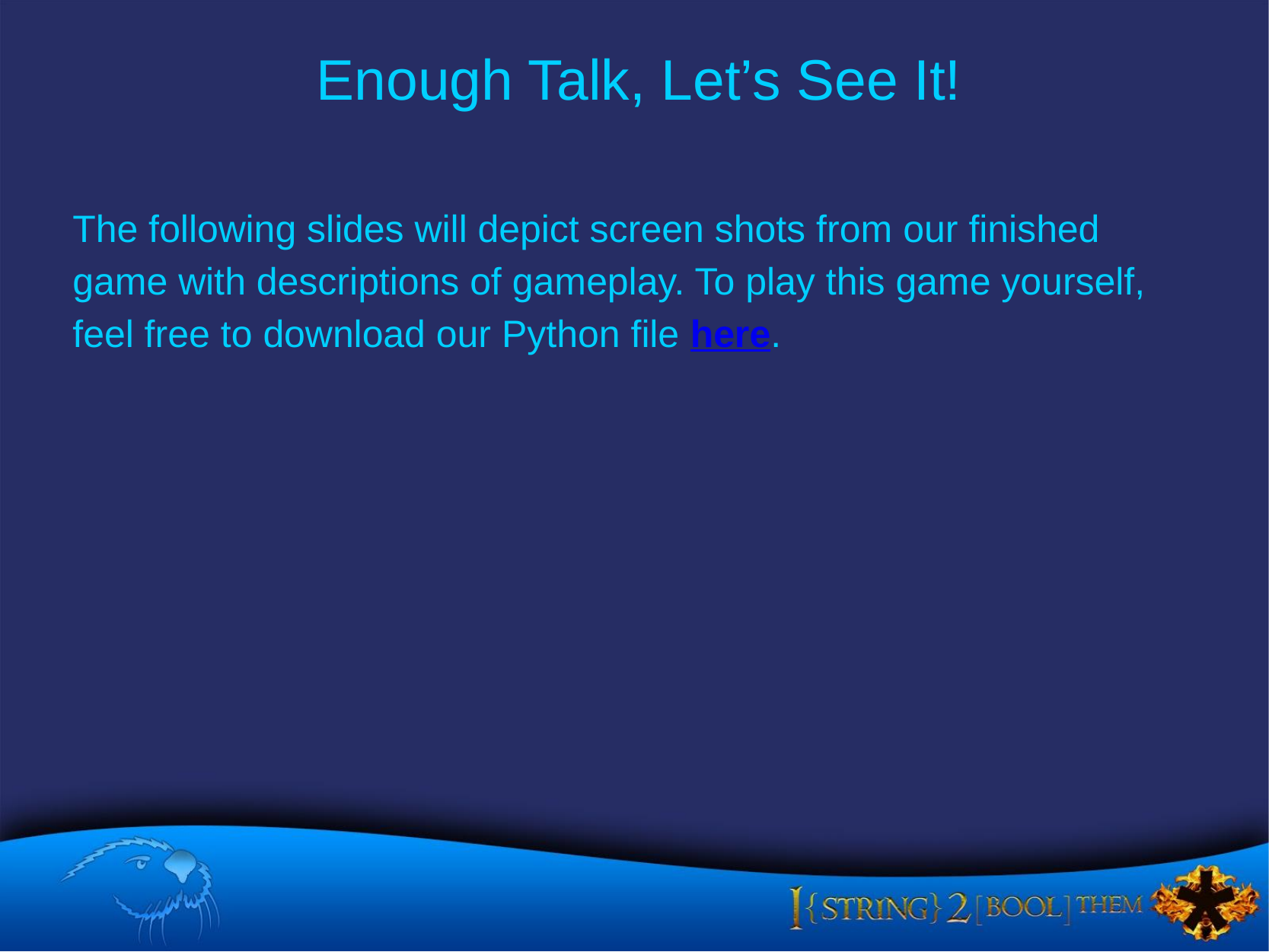

# Enough Talk, Let’s See It!
The following slides will depict screen shots from our finished game with descriptions of gameplay. To play this game yourself, feel free to download our Python file here.